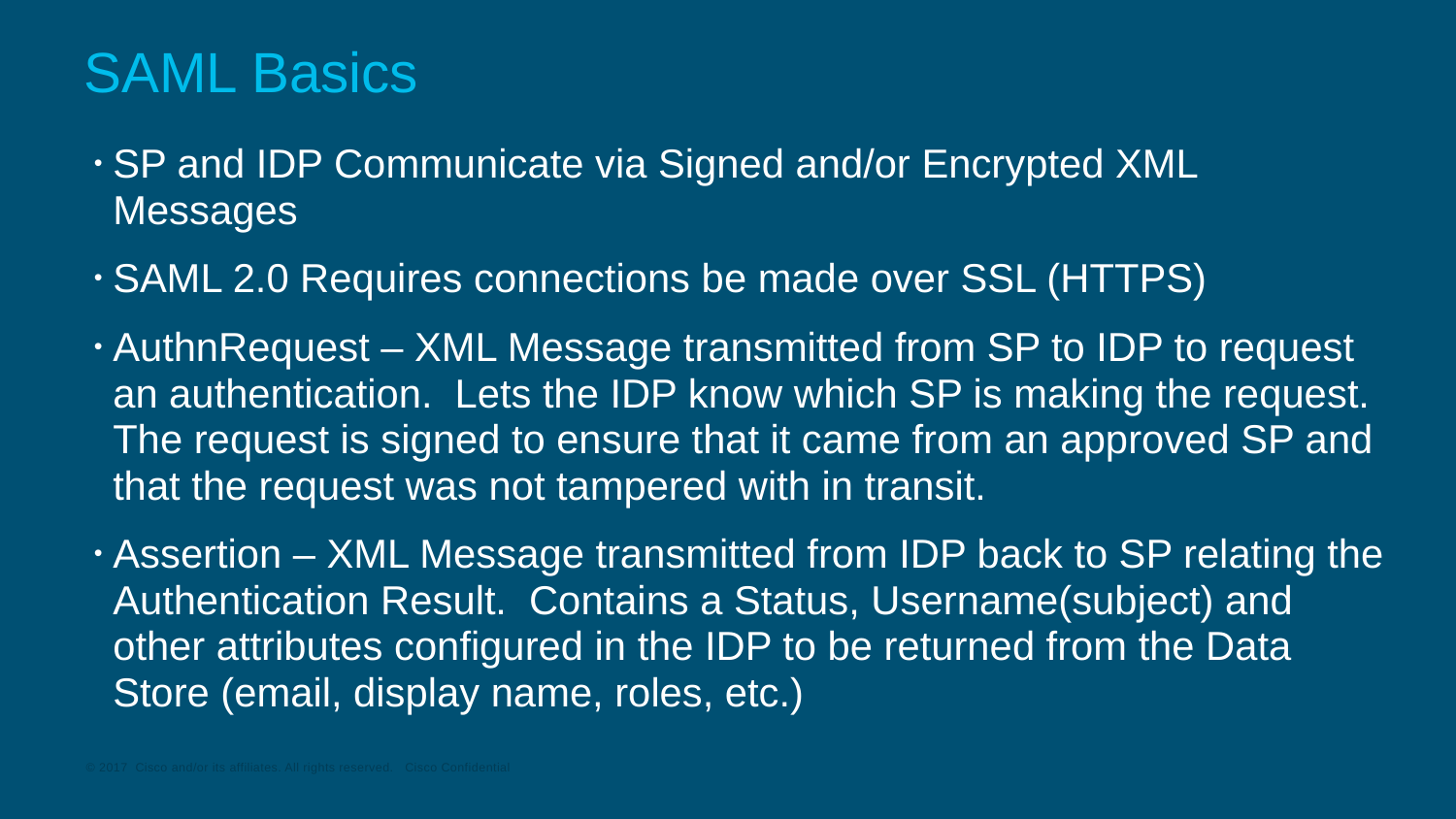

# SAML Basics
SP and IDP Communicate via Signed and/or Encrypted XML Messages
SAML 2.0 Requires connections be made over SSL (HTTPS)
AuthnRequest – XML Message transmitted from SP to IDP to request an authentication.  Lets the IDP know which SP is making the request. The request is signed to ensure that it came from an approved SP and that the request was not tampered with in transit.
Assertion – XML Message transmitted from IDP back to SP relating the Authentication Result.  Contains a Status, Username(subject) and other attributes configured in the IDP to be returned from the Data Store (email, display name, roles, etc.)